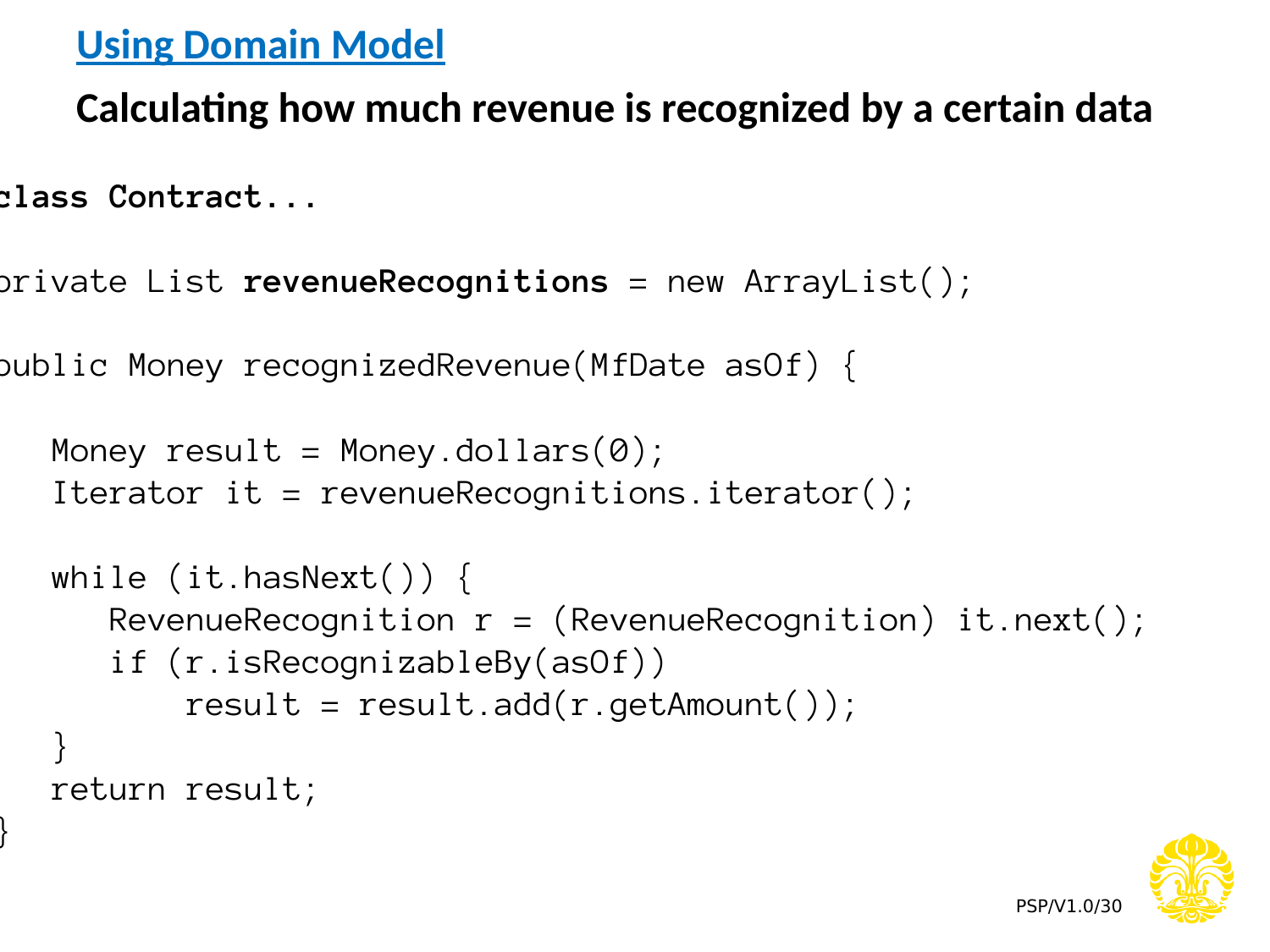

Using Domain Model
Calculating how much revenue is recognized by a certain data
class Contract...

private List revenueRecognitions = new ArrayList();

public Money recognizedRevenue(MfDate asOf) {

   Money result = Money.dollars(0);
   Iterator it = revenueRecognitions.iterator();

   while (it.hasNext()) {
      RevenueRecognition r = (RevenueRecognition) it.next();
      if (r.isRecognizableBy(asOf))
          result = result.add(r.getAmount());
   }
   return result;
}